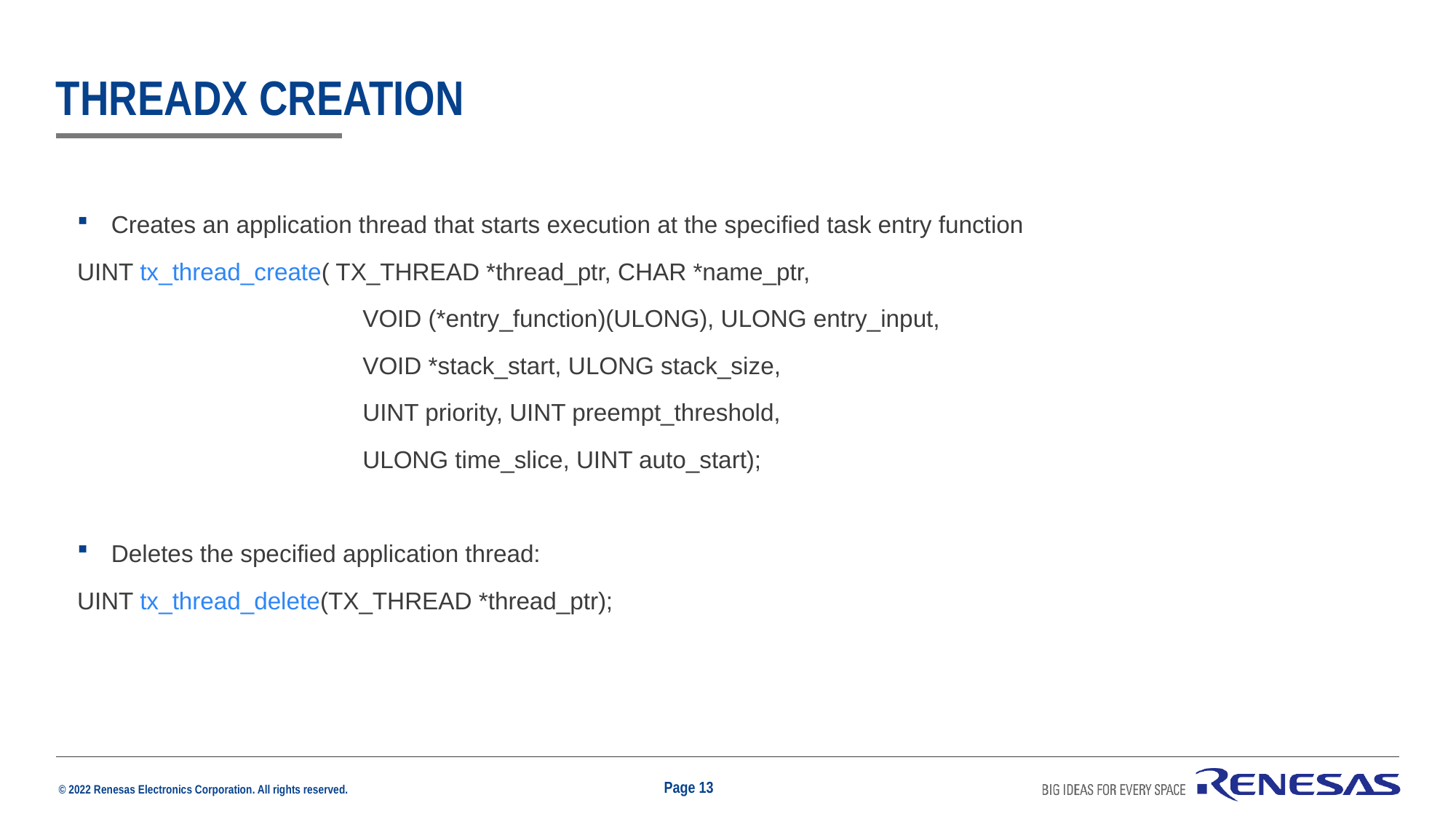

# Threadx creation
Creates an application thread that starts execution at the specified task entry function
UINT tx_thread_create( TX_THREAD *thread_ptr, CHAR *name_ptr,
		          VOID (*entry_function)(ULONG), ULONG entry_input,
		          VOID *stack_start, ULONG stack_size,
		          UINT priority, UINT preempt_threshold,
		          ULONG time_slice, UINT auto_start);

Deletes the specified application thread:
UINT tx_thread_delete(TX_THREAD *thread_ptr);